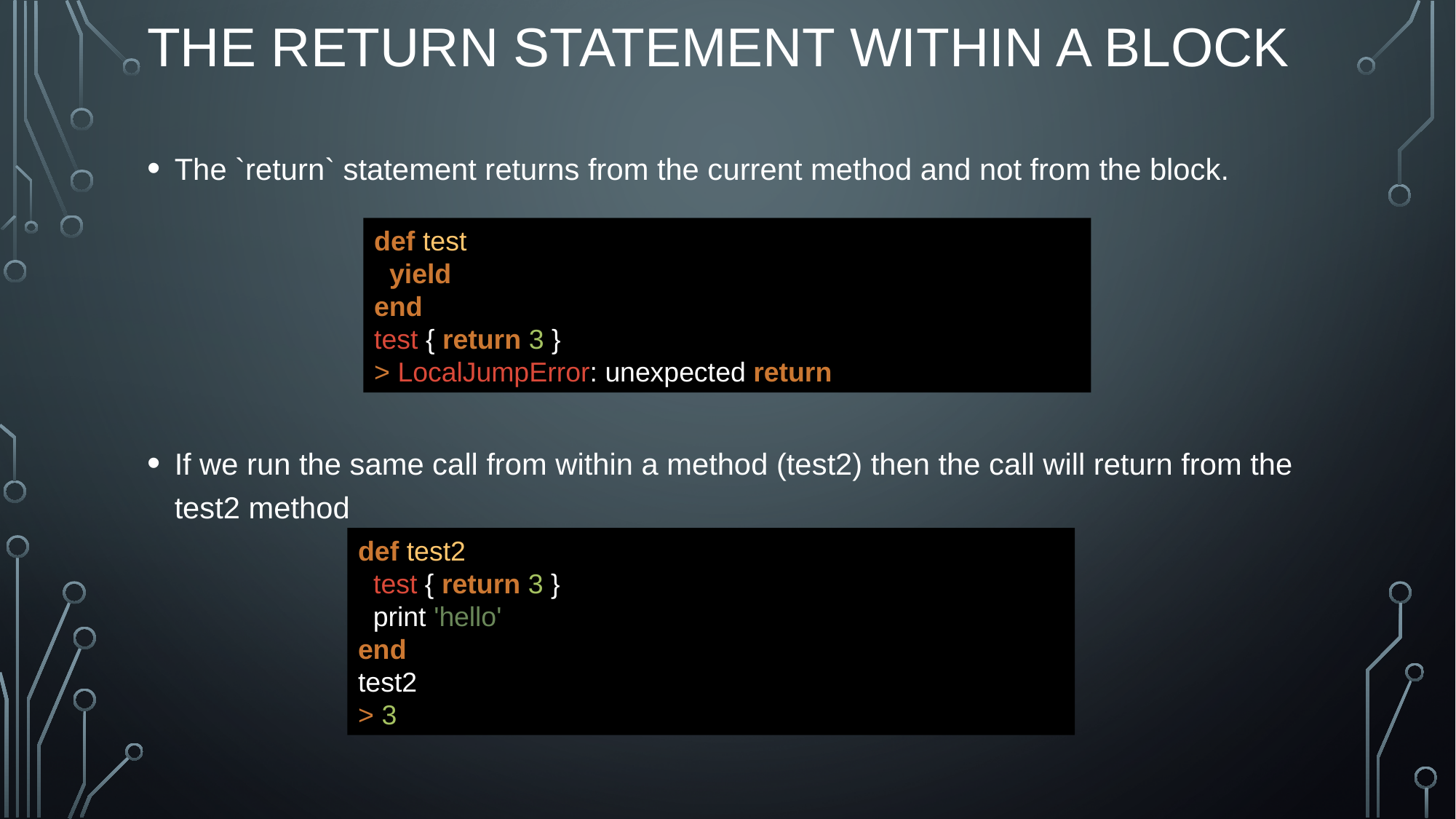

# The return statement within a block

The `return` statement returns from the current method and not from the block.

If we run the same call from within a method (test2) then the call will return from the test2 method

def test
  yield
end
test { return 3 }
> LocalJumpError: unexpected return
def test2
  test { return 3 }
  print 'hello'
end
test2
> 3